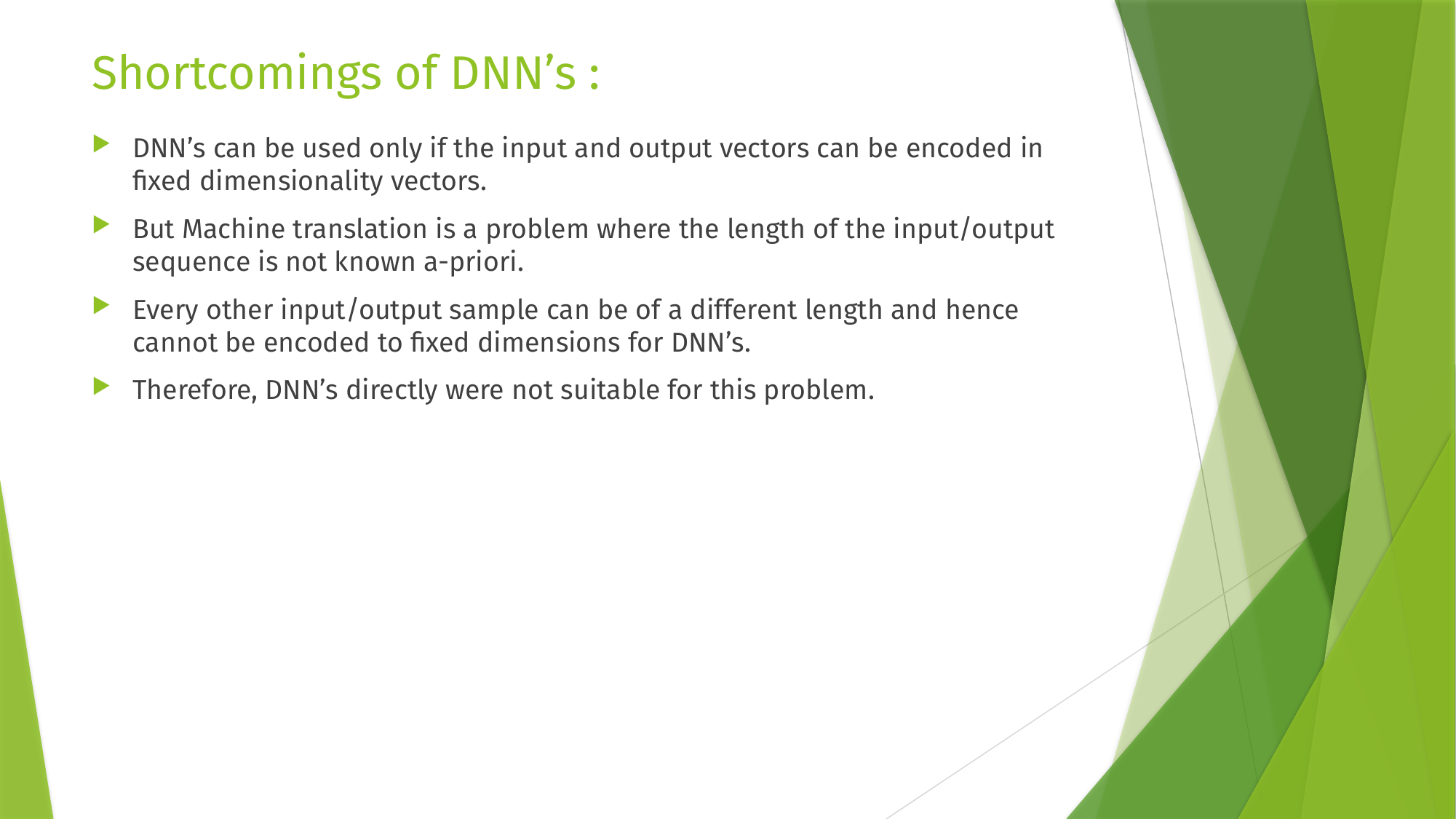

# Shortcomings of DNN’s :
DNN’s can be used only if the input and output vectors can be encoded in fixed dimensionality vectors.
But Machine translation is a problem where the length of the input/output sequence is not known a-priori.
Every other input/output sample can be of a different length and hence cannot be encoded to fixed dimensions for DNN’s.
Therefore, DNN’s directly were not suitable for this problem.